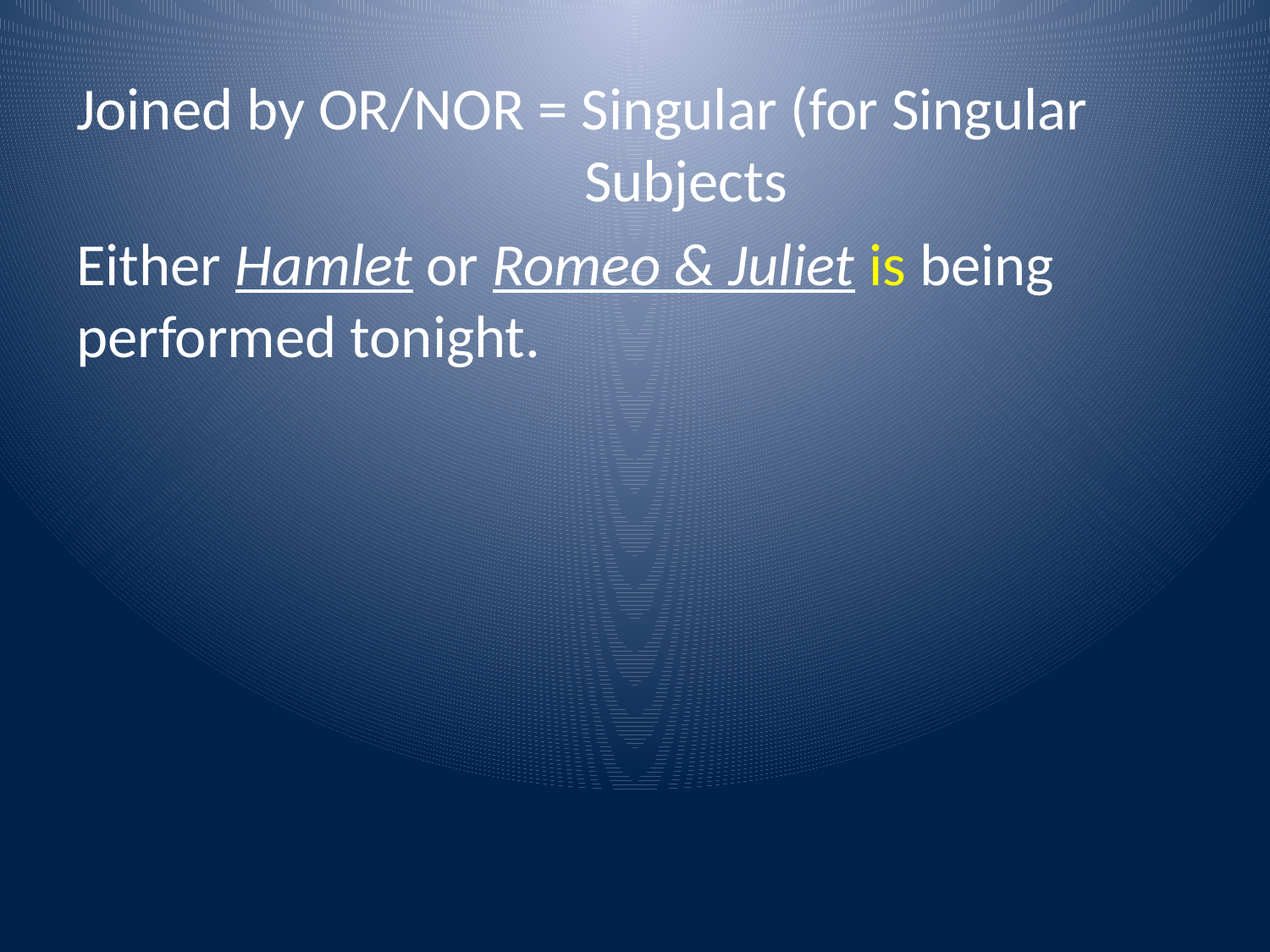

Joined by OR/NOR = Singular (for Singular 				Subjects
Either Hamlet or Romeo & Juliet is being performed tonight.